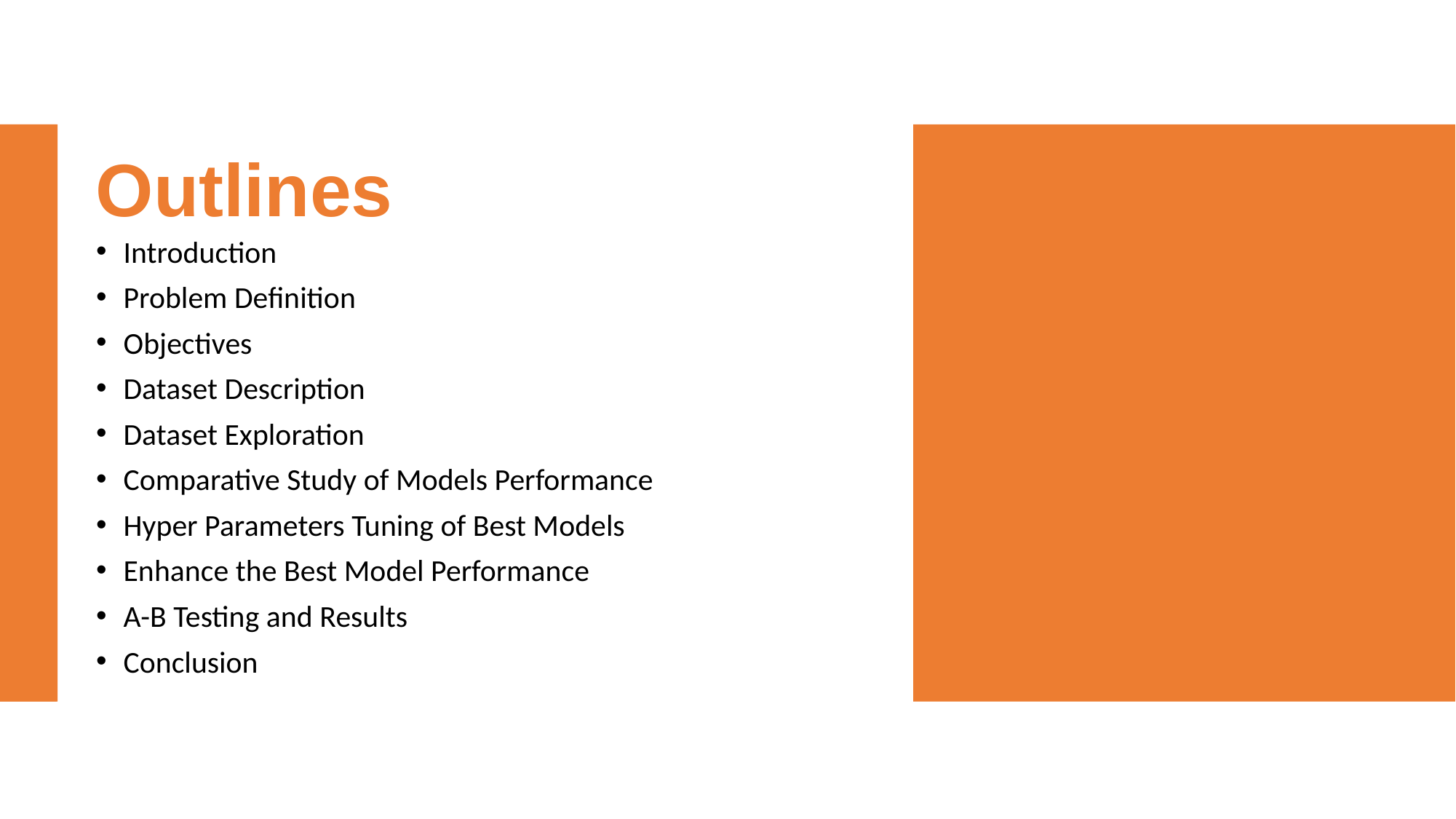

# Outlines

Introduction
Problem Definition
Objectives
Dataset Description
Dataset Exploration
Comparative Study of Models Performance
Hyper Parameters Tuning of Best Models
Enhance the Best Model Performance
A-B Testing and Results
Conclusion